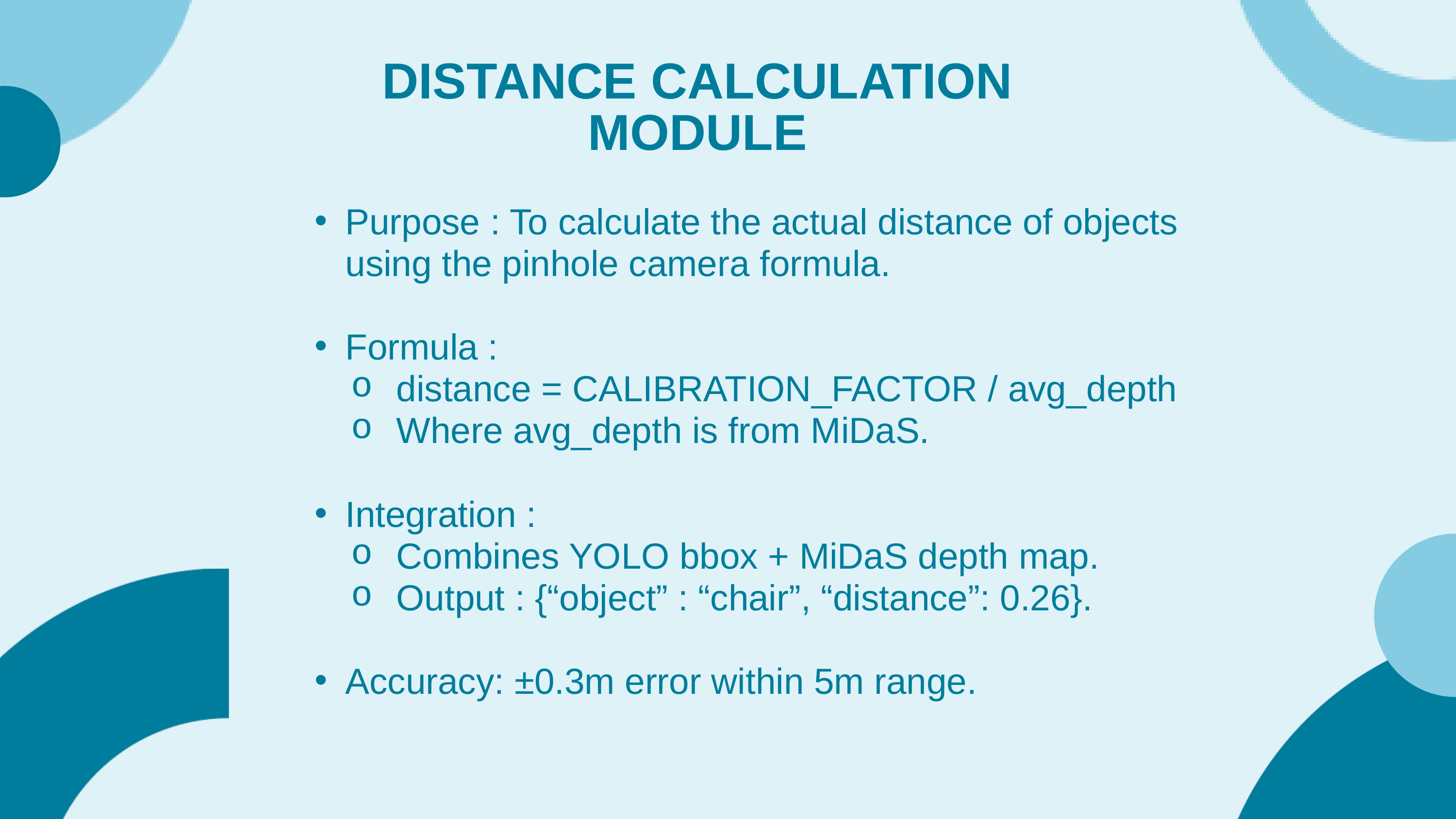

DISTANCE CALCULATION MODULE

Purpose : To calculate the actual distance of objects using the pinhole camera formula.

Formula :
distance = CALIBRATION_FACTOR / avg_depth
Where avg_depth is from MiDaS.

Integration :
Combines YOLO bbox + MiDaS depth map.
Output : {“object” : “chair”, “distance”: 0.26}.

Accuracy: ±0.3m error within 5m range.